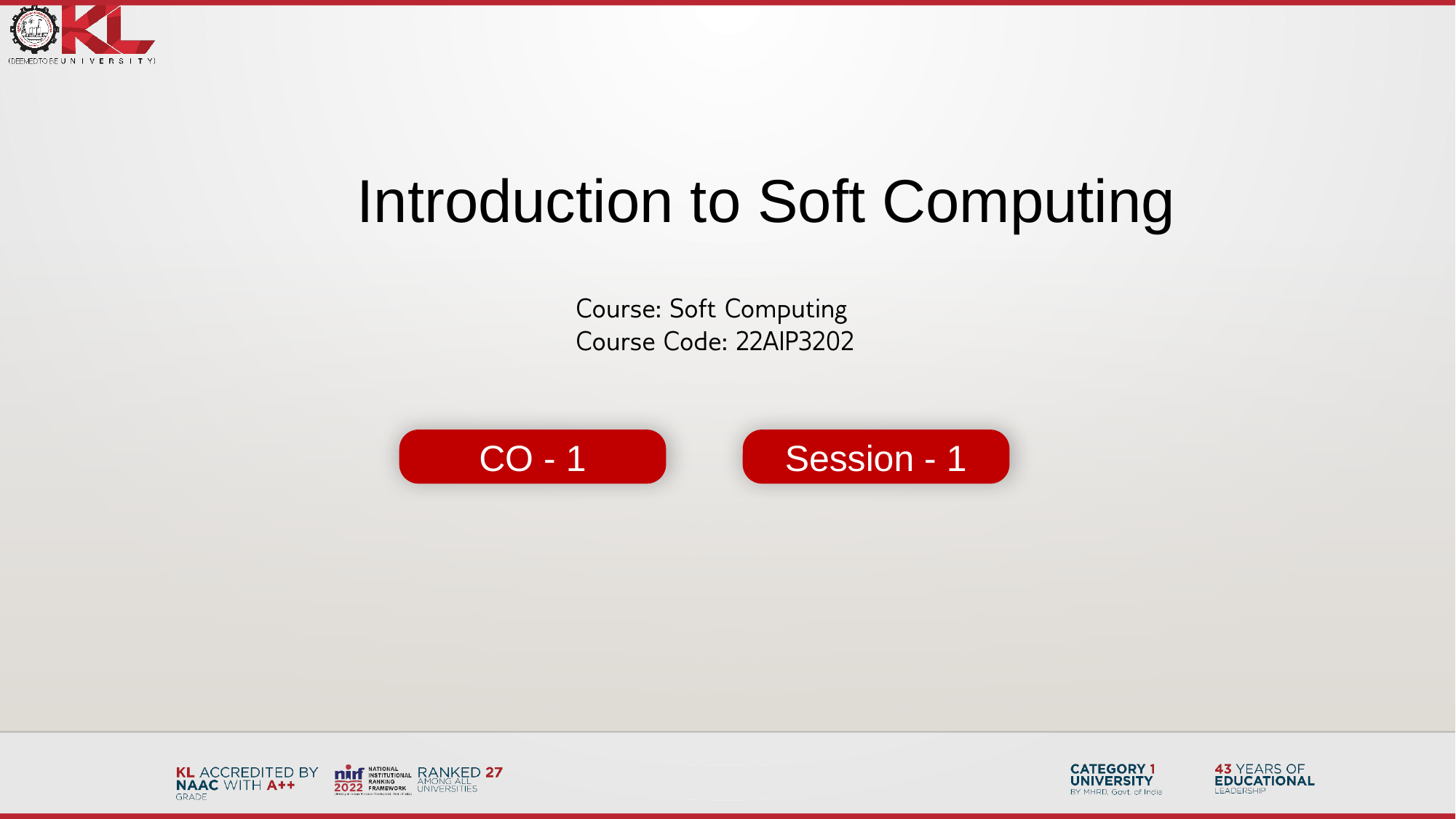

Introduction to Soft Computing
Course: Soft Computing​
Course Code: 22AIP3202

CO - 1
Session - 1